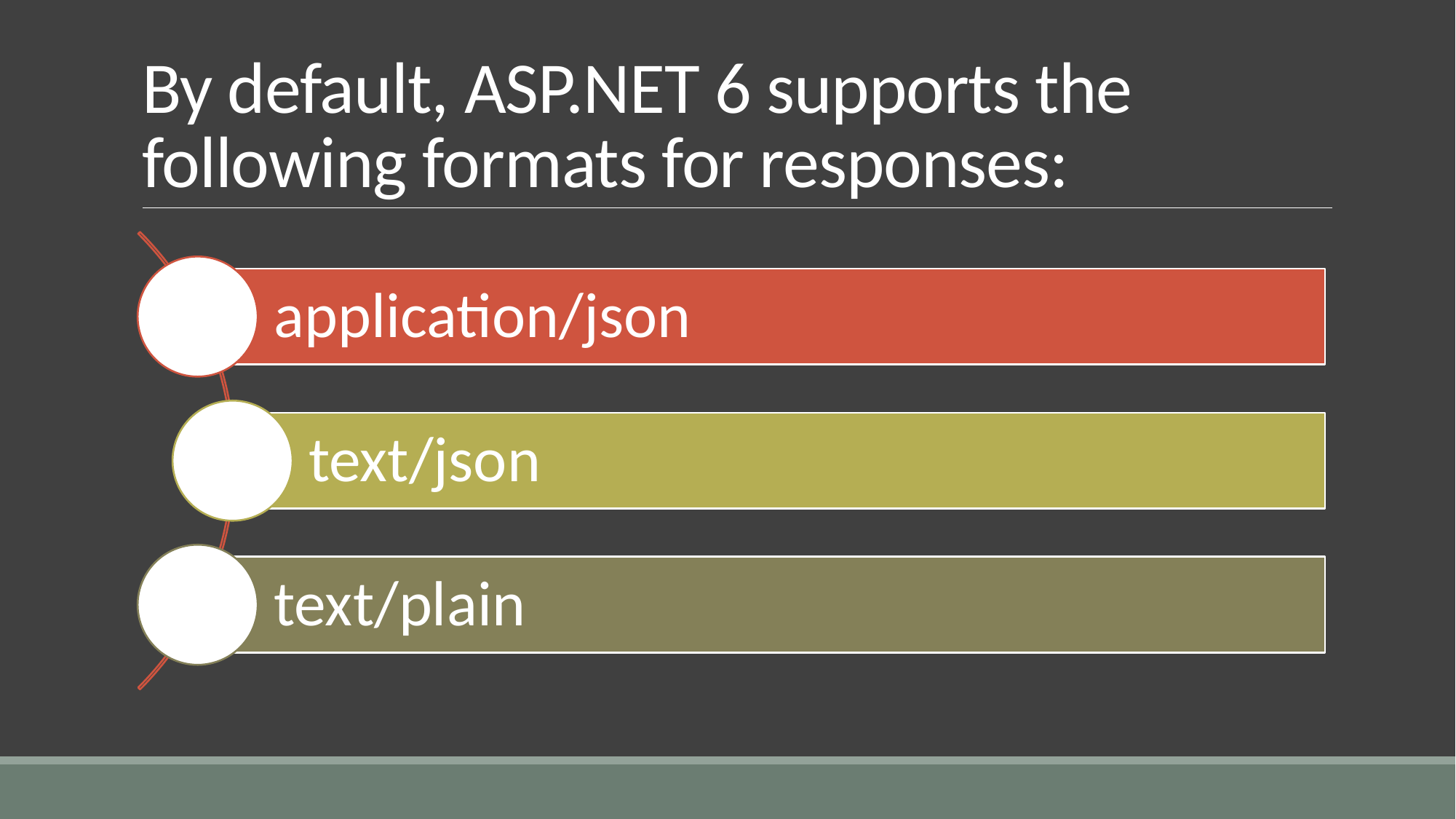

# By default, ASP.NET 6 supports the following formats for responses:
application/json
text/json
text/plain